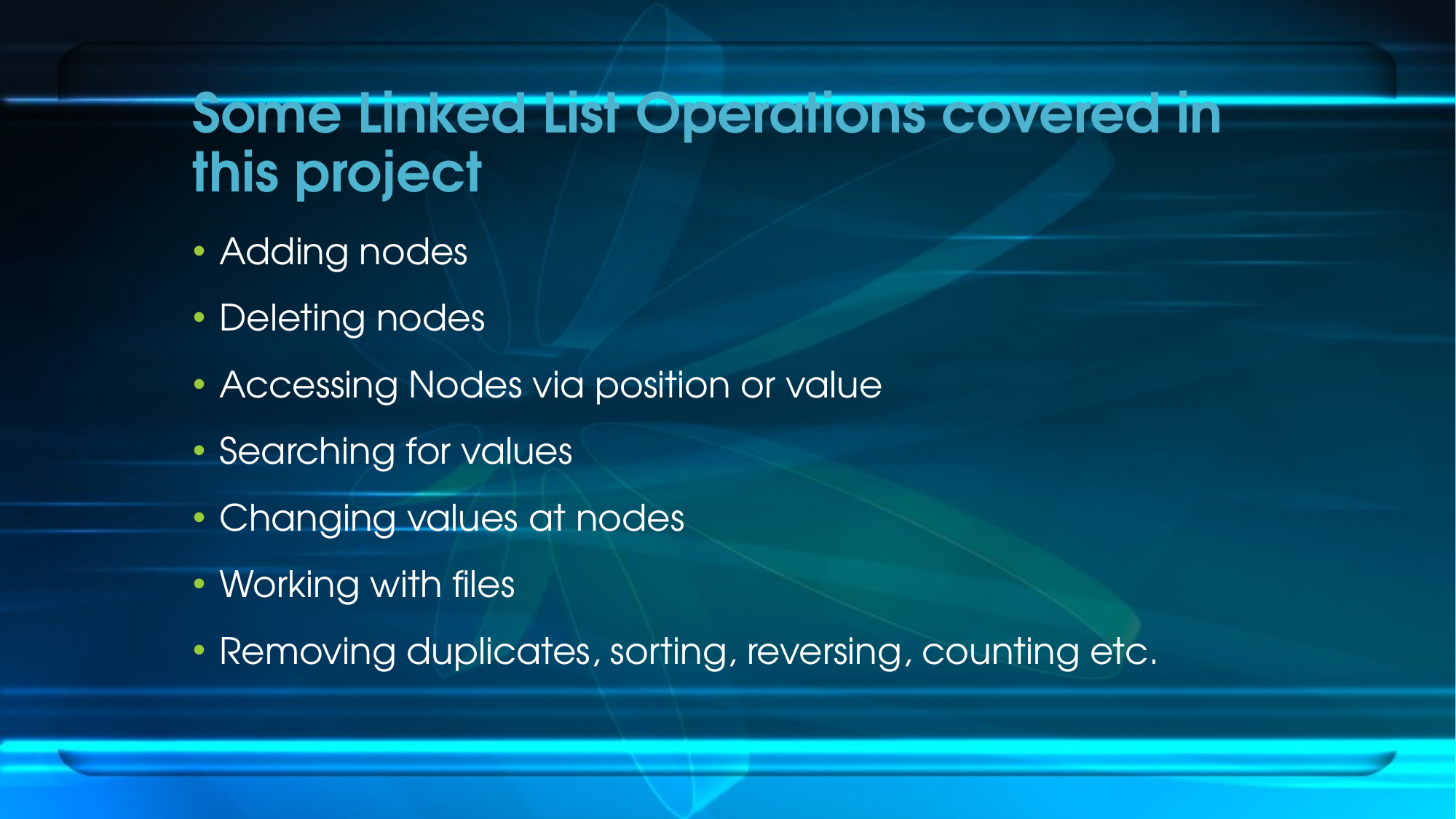

# Some Linked List Operations covered in this project
Adding nodes
Deleting nodes
Accessing Nodes via position or value
Searching for values
Changing values at nodes
Working with files
Removing duplicates, sorting, reversing, counting etc.